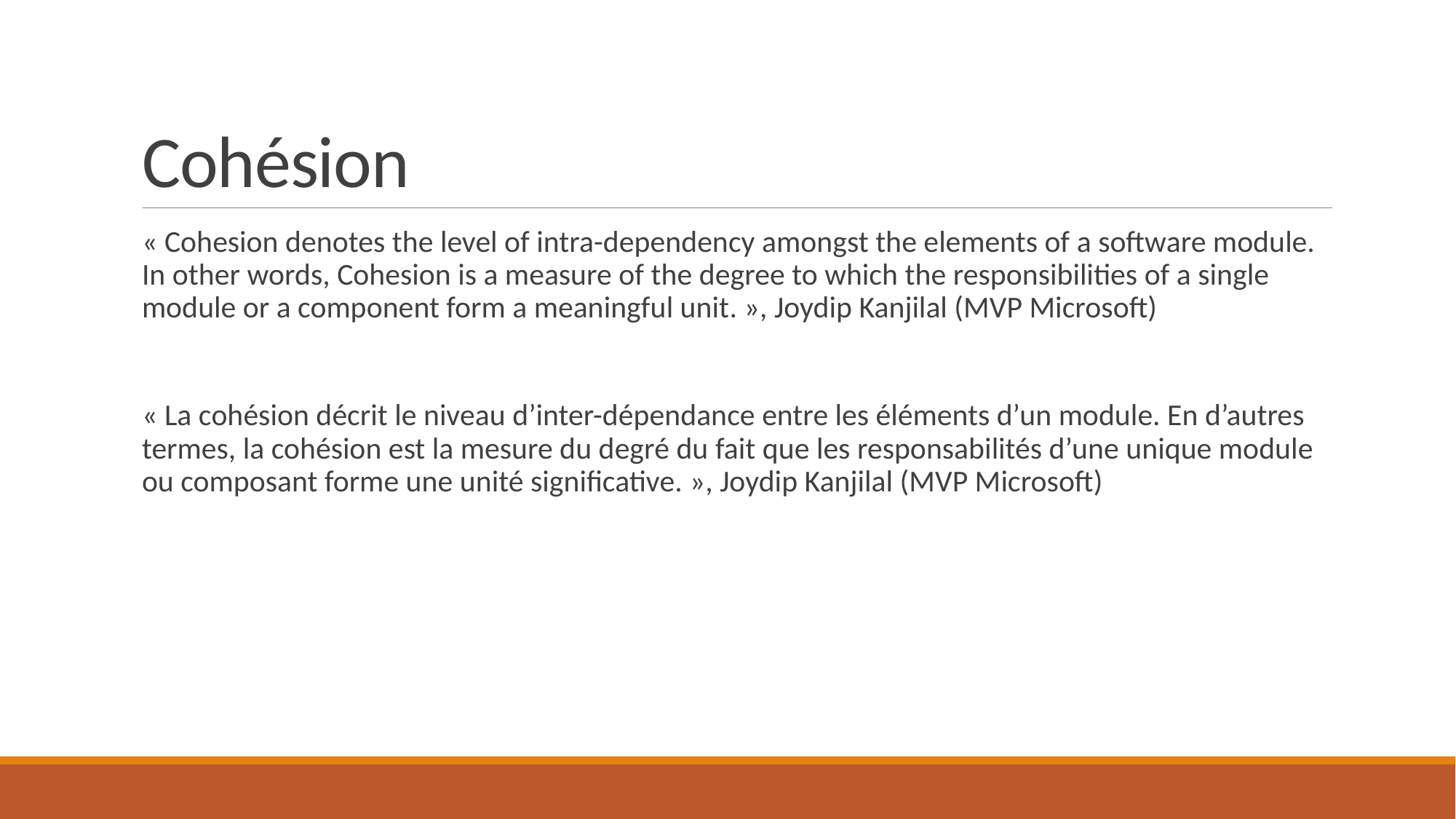

# Cohésion
« Cohesion denotes the level of intra-dependency amongst the elements of a software module. In other words, Cohesion is a measure of the degree to which the responsibilities of a single module or a component form a meaningful unit. », Joydip Kanjilal (MVP Microsoft)

« La cohésion décrit le niveau d’inter-dépendance entre les éléments d’un module. En d’autres termes, la cohésion est la mesure du degré du fait que les responsabilités d’une unique module ou composant forme une unité significative. », Joydip Kanjilal (MVP Microsoft)